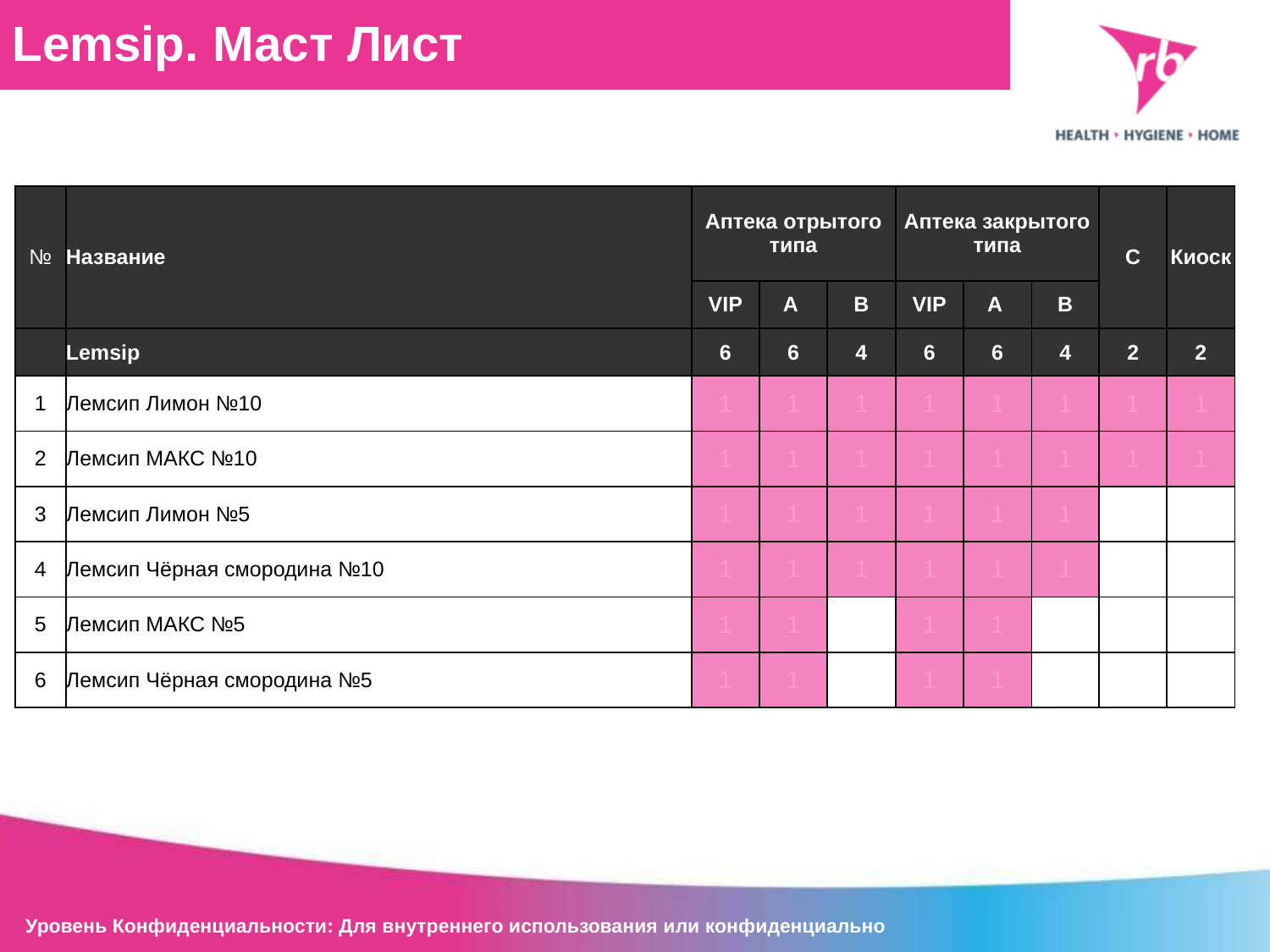

Lemsip. Маст Лист
| № | Название | Аптека отрытого типа |  |  | Аптека закрытого типа |  |  | C | Киоск |
| --- | --- | --- | --- | --- | --- | --- | --- | --- | --- |
|  |  | VIP | A | B | VIP | A | B |  |  |
|  | Lemsip | 6 | 6 | 4 | 6 | 6 | 4 | 2 | 2 |
| 1 | Лемсип Лимон №10 | 1 | 1 | 1 | 1 | 1 | 1 | 1 | 1 |
| 2 | Лемсип МАКС №10 | 1 | 1 | 1 | 1 | 1 | 1 | 1 | 1 |
| 3 | Лемсип Лимон №5 | 1 | 1 | 1 | 1 | 1 | 1 |  |  |
| 4 | Лемсип Чёрная смородина №10 | 1 | 1 | 1 | 1 | 1 | 1 |  |  |
| 5 | Лемсип МАКС №5 | 1 | 1 |  | 1 | 1 |  |  |  |
| 6 | Лемсип Чёрная смородина №5 | 1 | 1 |  | 1 | 1 |  |  |  |
Уровень Конфиденциальности: Для внутреннего использования или конфиденциально